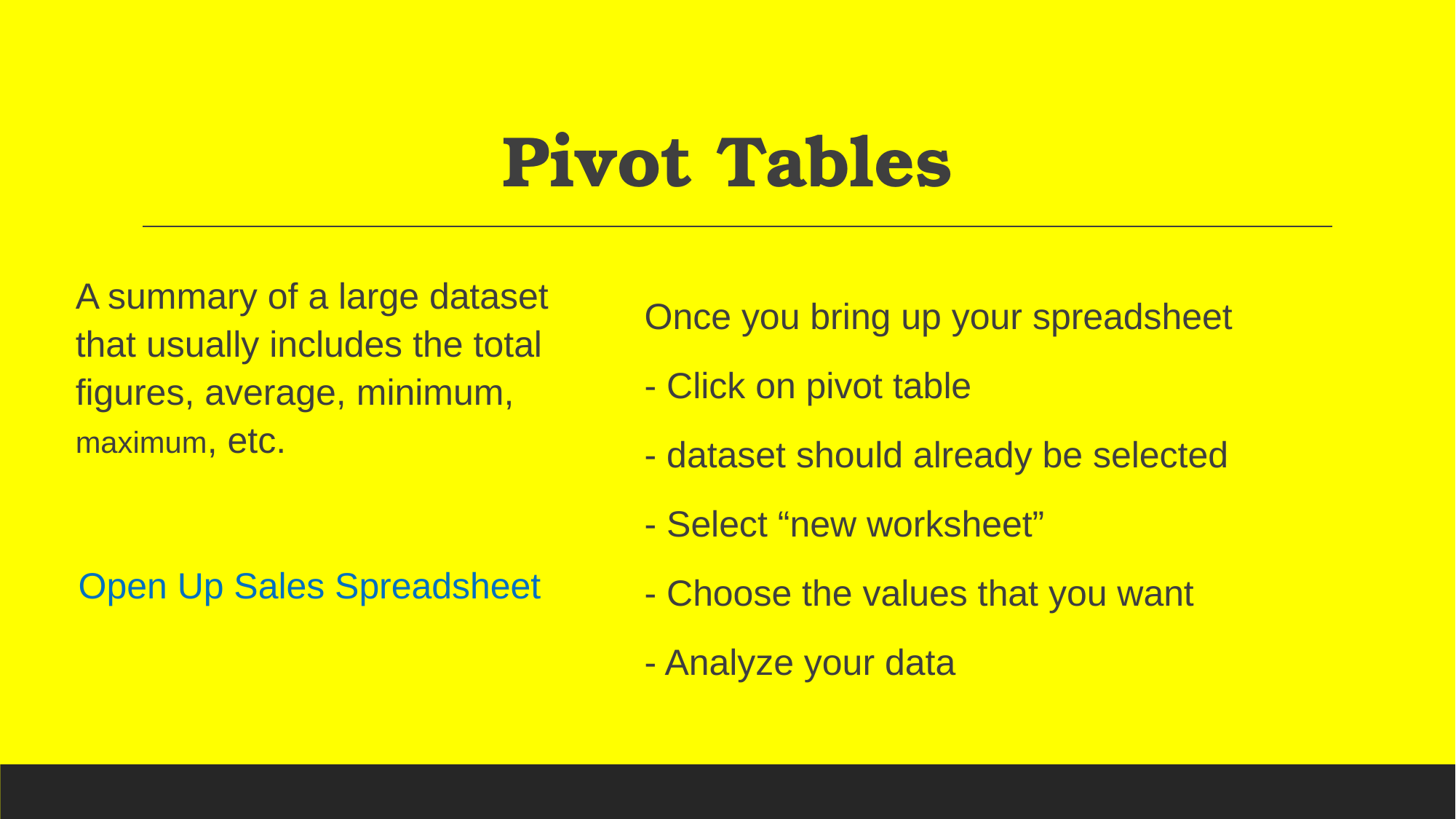

# Pivot Tables
A summary of a large dataset that usually includes the total figures, average, minimum, maximum, etc.
Once you bring up your spreadsheet
- Click on pivot table
- dataset should already be selected
- Select “new worksheet”
- Choose the values that you want
- Analyze your data
Open Up Sales Spreadsheet